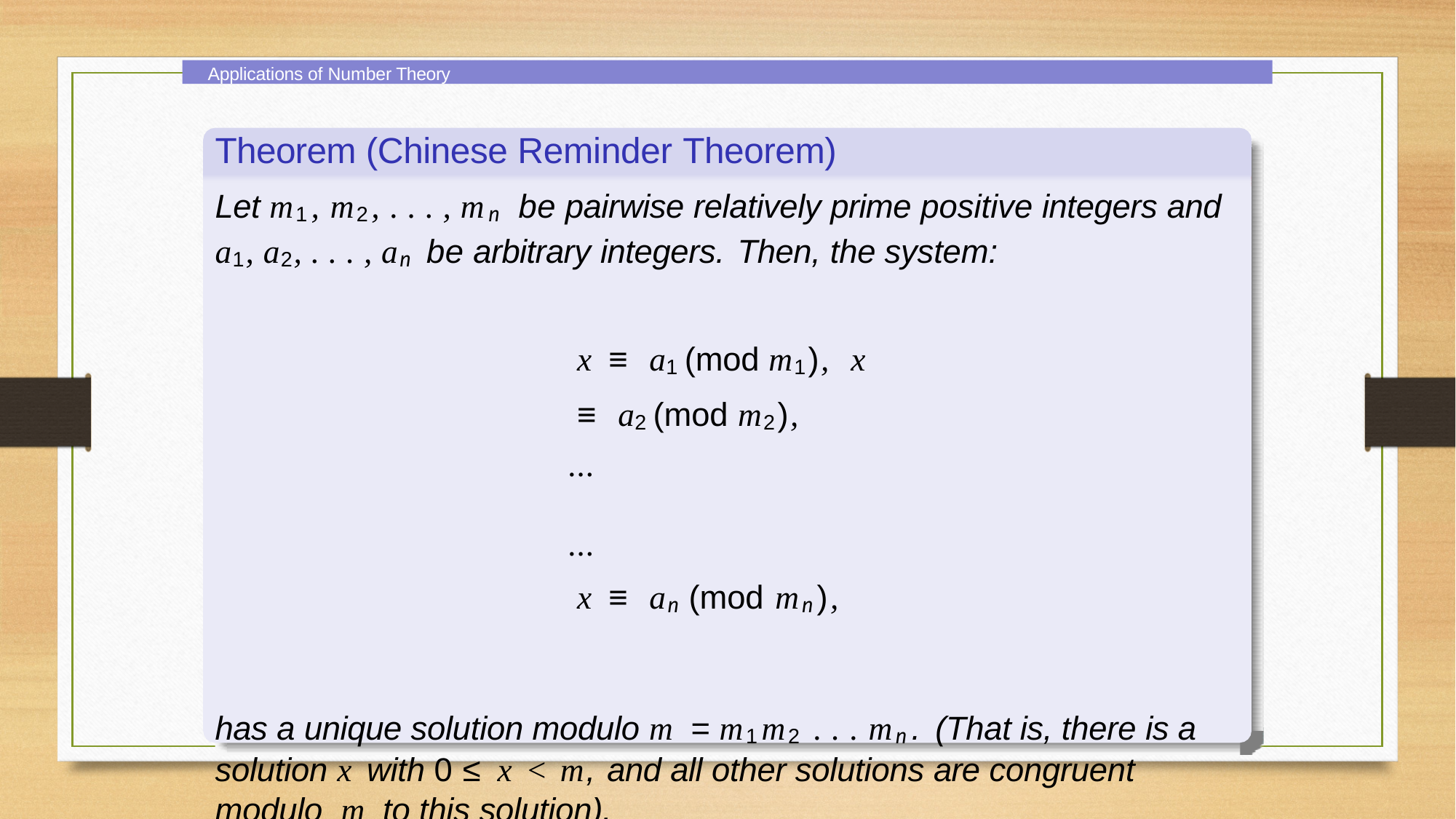

Applications of Number Theory
Theorem (Chinese Reminder Theorem)
Let m1, m2, . . . , mn be pairwise relatively prime positive integers and
a1, a2, . . . , an be arbitrary integers. Then, the system:

x ≡ a1 (mod m1),  x ≡ a2 (mod m2),
...	...
x ≡ an (mod mn),

has a unique solution modulo m = m1m2 . . . mn. (That is, there is a  solution x with 0 ≤ x < m, and all other solutions are congruent modulo  m to this solution).